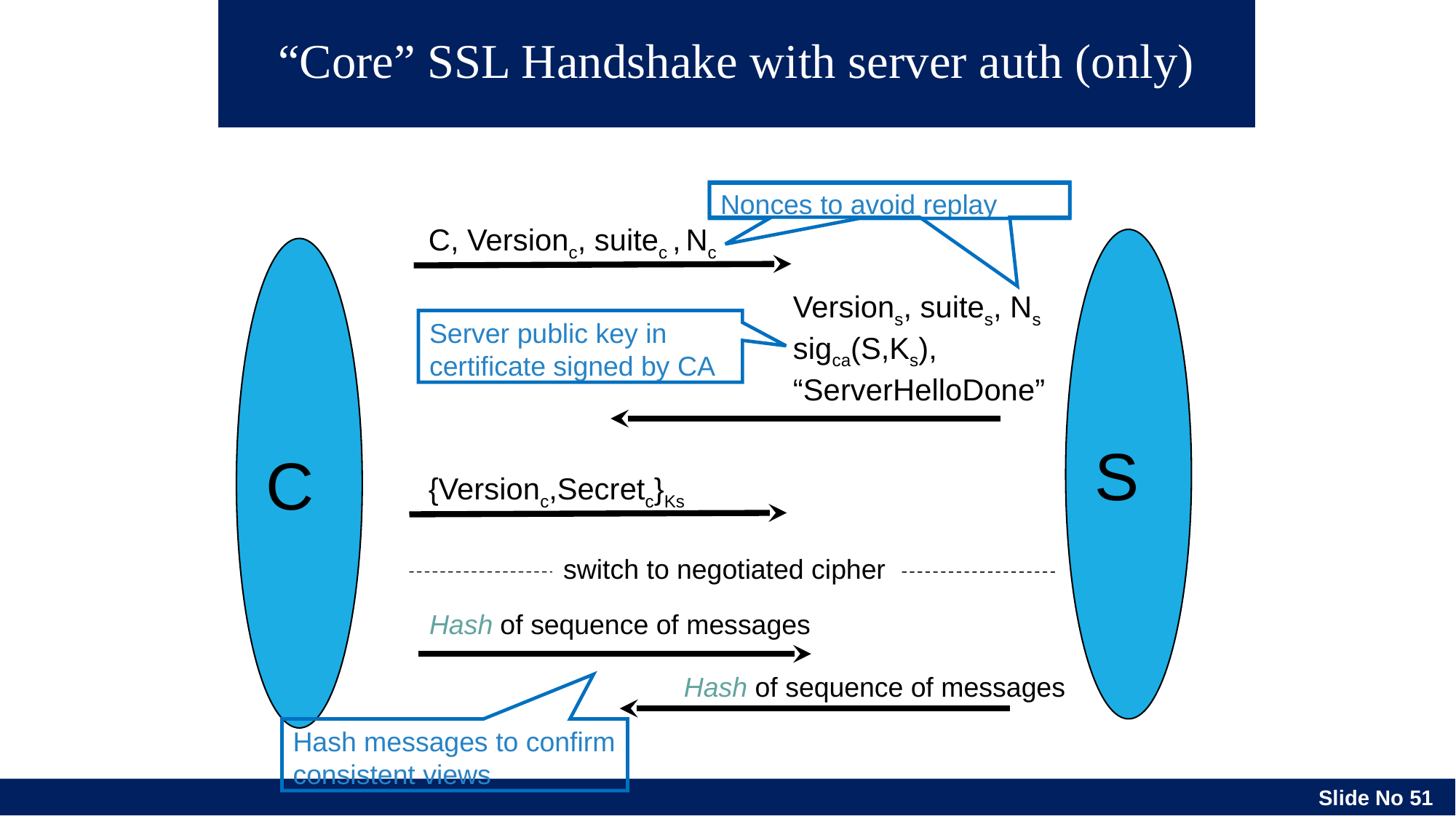

# “Core” SSL Handshake with server auth (only)
Nonces to avoid replay

C, Versionc, suitec , Nc
S
C
Versions, suites, Ns
sigca(S,Ks),
“ServerHelloDone”
Server public key in certificate signed by CA
{Versionc,Secretc}Ks
switch to negotiated cipher
Hash of sequence of messages
Hash of sequence of messages
Hash messages to confirm consistent views